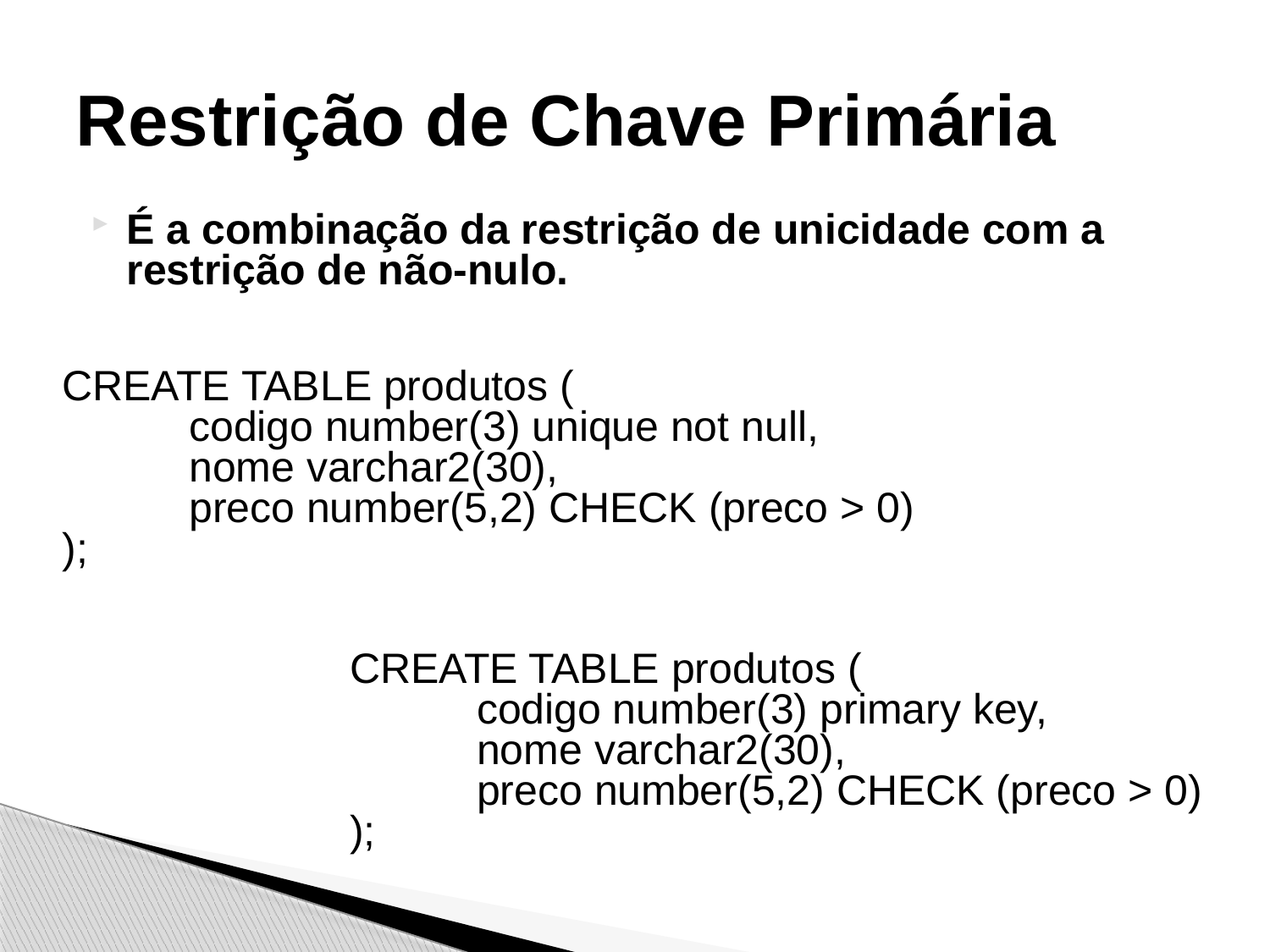

# Restrição de Chave Primária
É a combinação da restrição de unicidade com a restrição de não-nulo.

CREATE TABLE produtos (
	codigo number(3) unique not null,
	nome varchar2(30),
	preco number(5,2) CHECK (preco > 0)
);

CREATE TABLE produtos (
	codigo number(3) primary key,
	nome varchar2(30),
	preco number(5,2) CHECK (preco > 0)
);